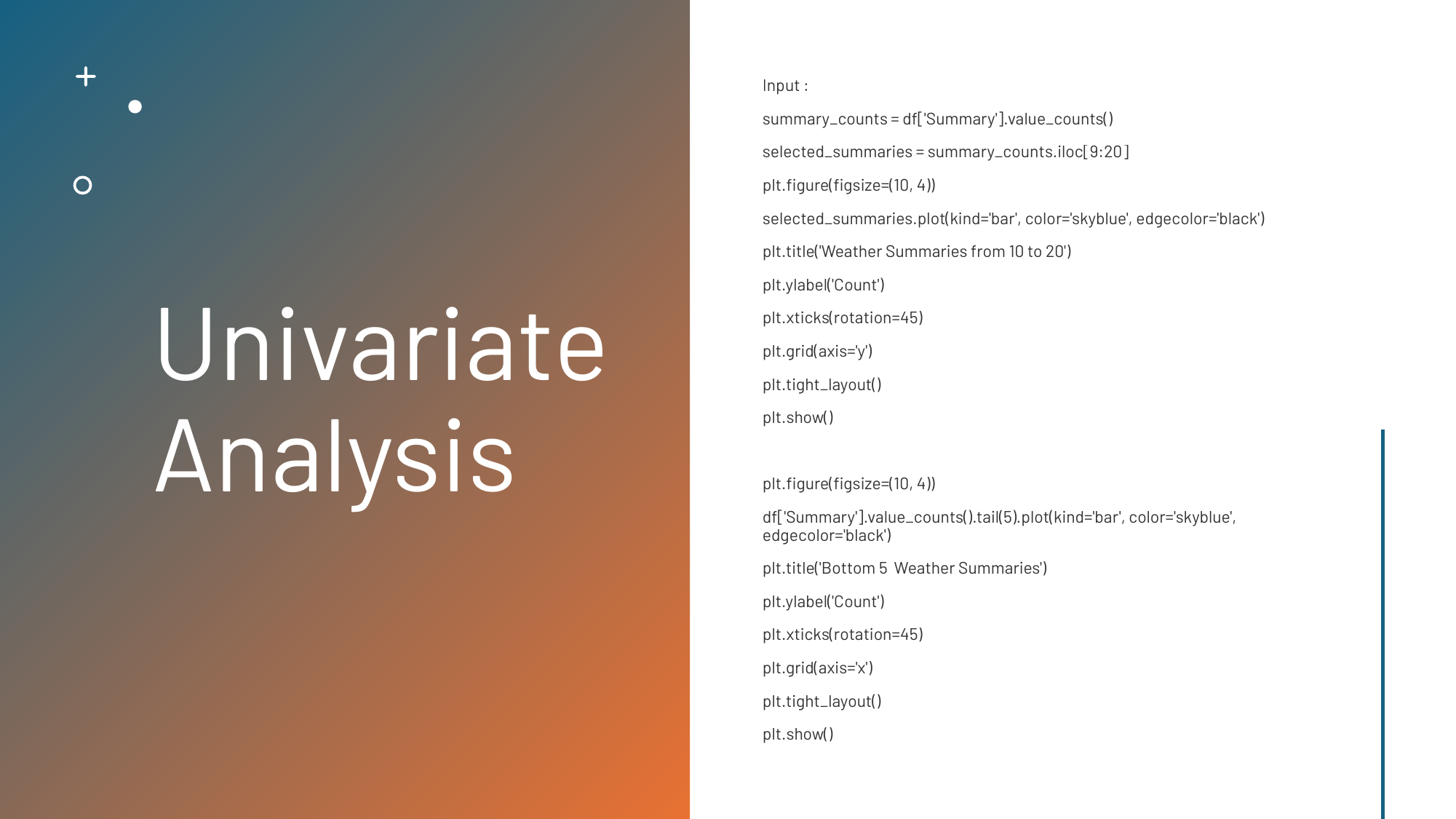

# Univariate Analysis
Input :
summary_counts = df['Summary'].value_counts()
selected_summaries = summary_counts.iloc[9:20]
plt.figure(figsize=(10, 4))
selected_summaries.plot(kind='bar', color='skyblue', edgecolor='black')
plt.title('Weather Summaries from 10 to 20')
plt.ylabel('Count')
plt.xticks(rotation=45)
plt.grid(axis='y')
plt.tight_layout()
plt.show()

plt.figure(figsize=(10, 4))
df['Summary'].value_counts().tail(5).plot(kind='bar', color='skyblue', edgecolor='black')
plt.title('Bottom 5  Weather Summaries')
plt.ylabel('Count')
plt.xticks(rotation=45)
plt.grid(axis='x')
plt.tight_layout()
plt.show()